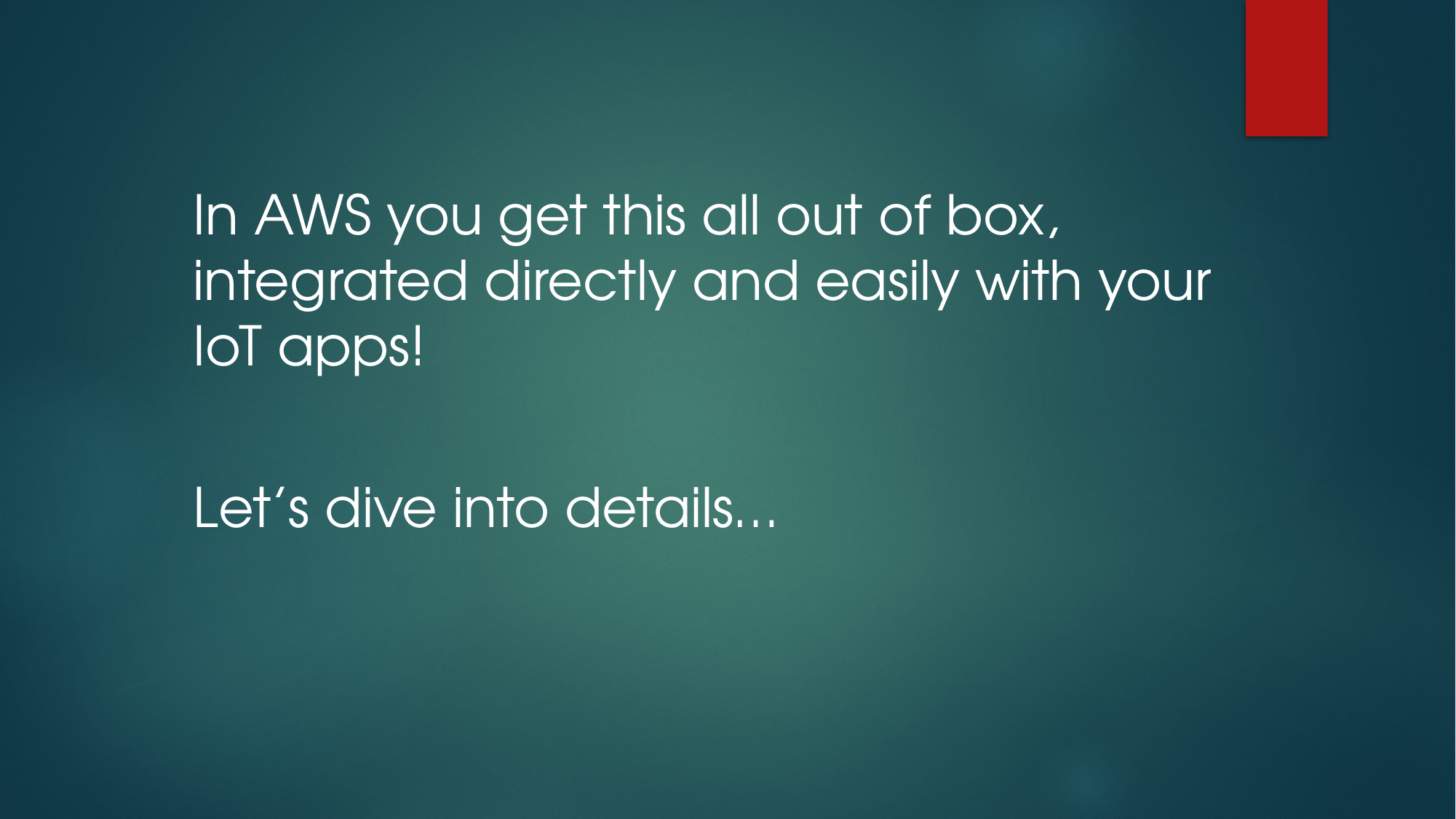

In AWS you get this all out of box, integrated directly and easily with your IoT apps!

Let’s dive into details…